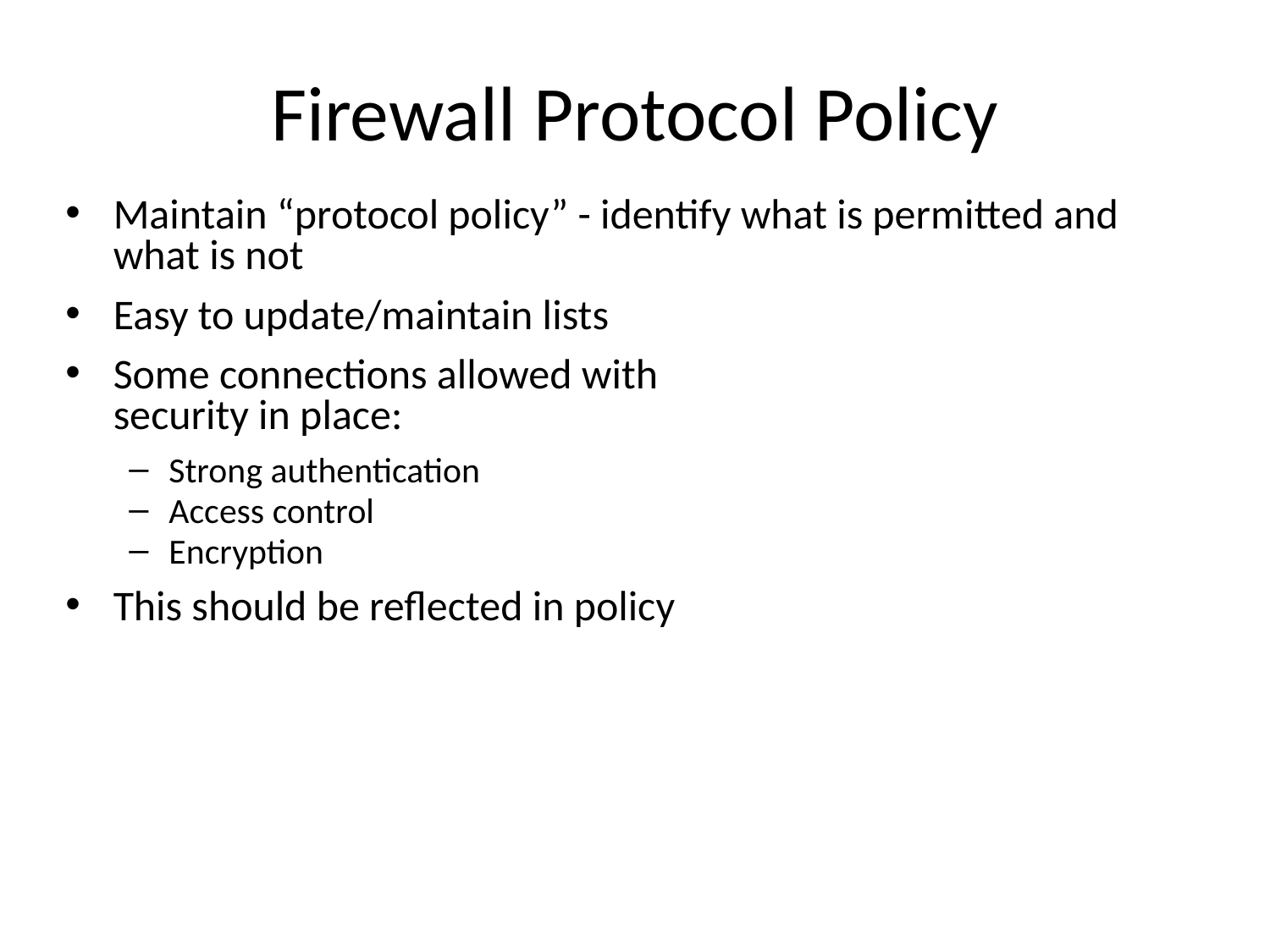

# Firewall Protocol Policy
Maintain “protocol policy” - identify what is permitted and what is not
Easy to update/maintain lists
Some connections allowed with
security in place:
Strong authentication
Access control
Encryption
This should be reflected in policy